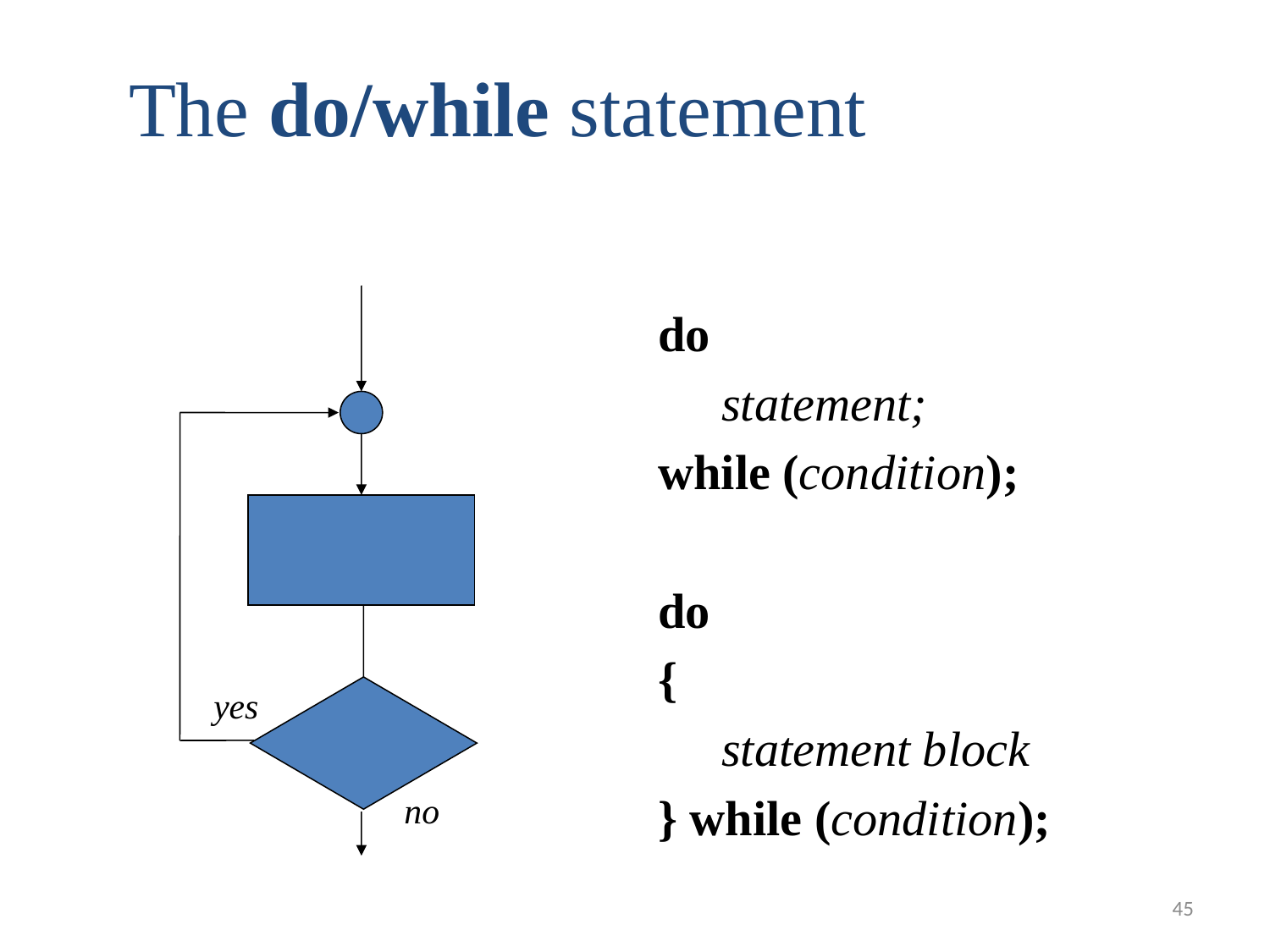

The do/while statement

yes

no

do
	statement;
while (condition);

do
{
	statement block
} while (condition);
45